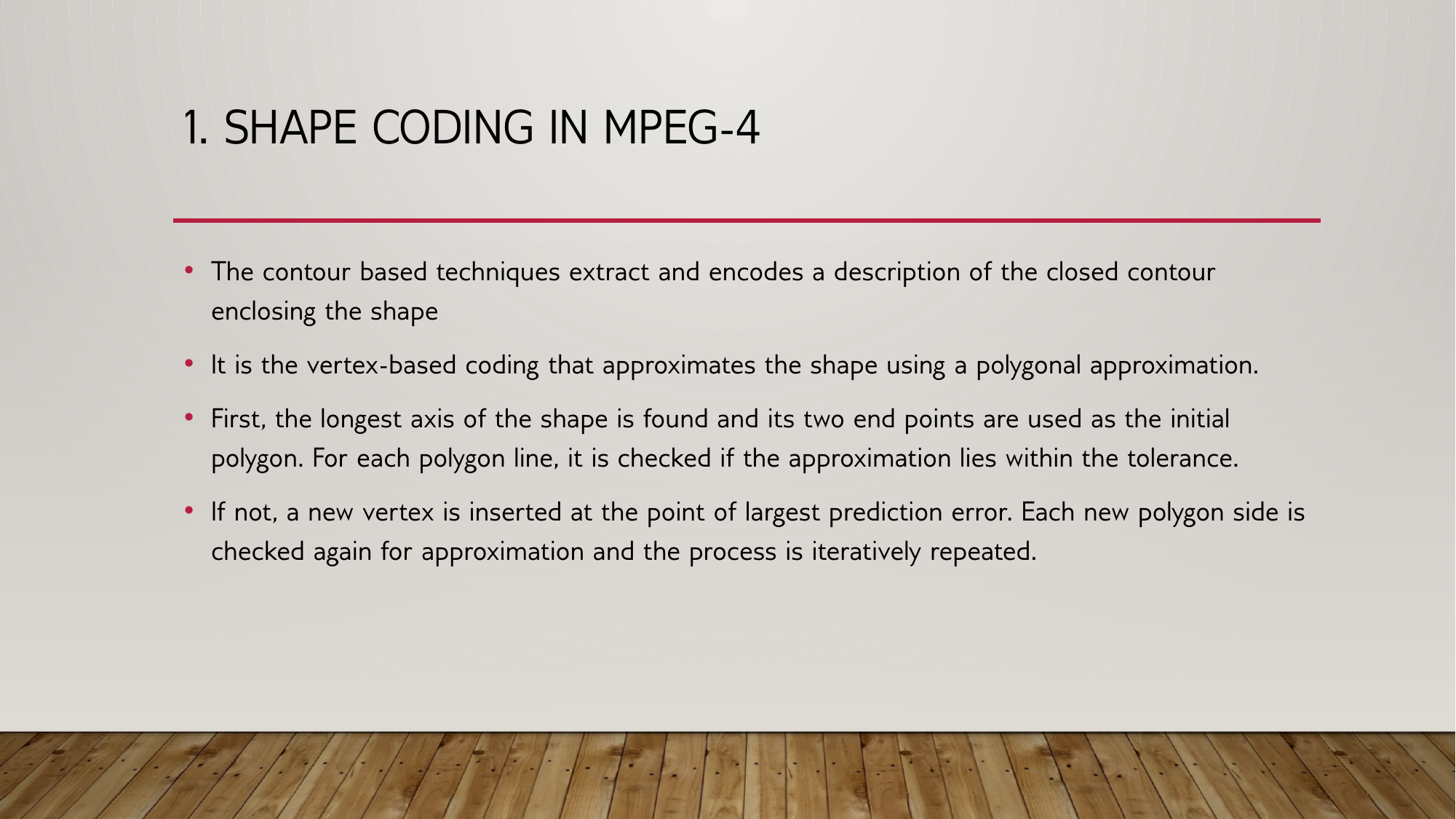

# 1. Shape coding in mpeg-4
The contour based techniques extract and encodes a description of the closed contour enclosing the shape
It is the vertex-based coding that approximates the shape using a polygonal approximation.
First, the longest axis of the shape is found and its two end points are used as the initial polygon. For each polygon line, it is checked if the approximation lies within the tolerance.
If not, a new vertex is inserted at the point of largest prediction error. Each new polygon side is checked again for approximation and the process is iteratively repeated.